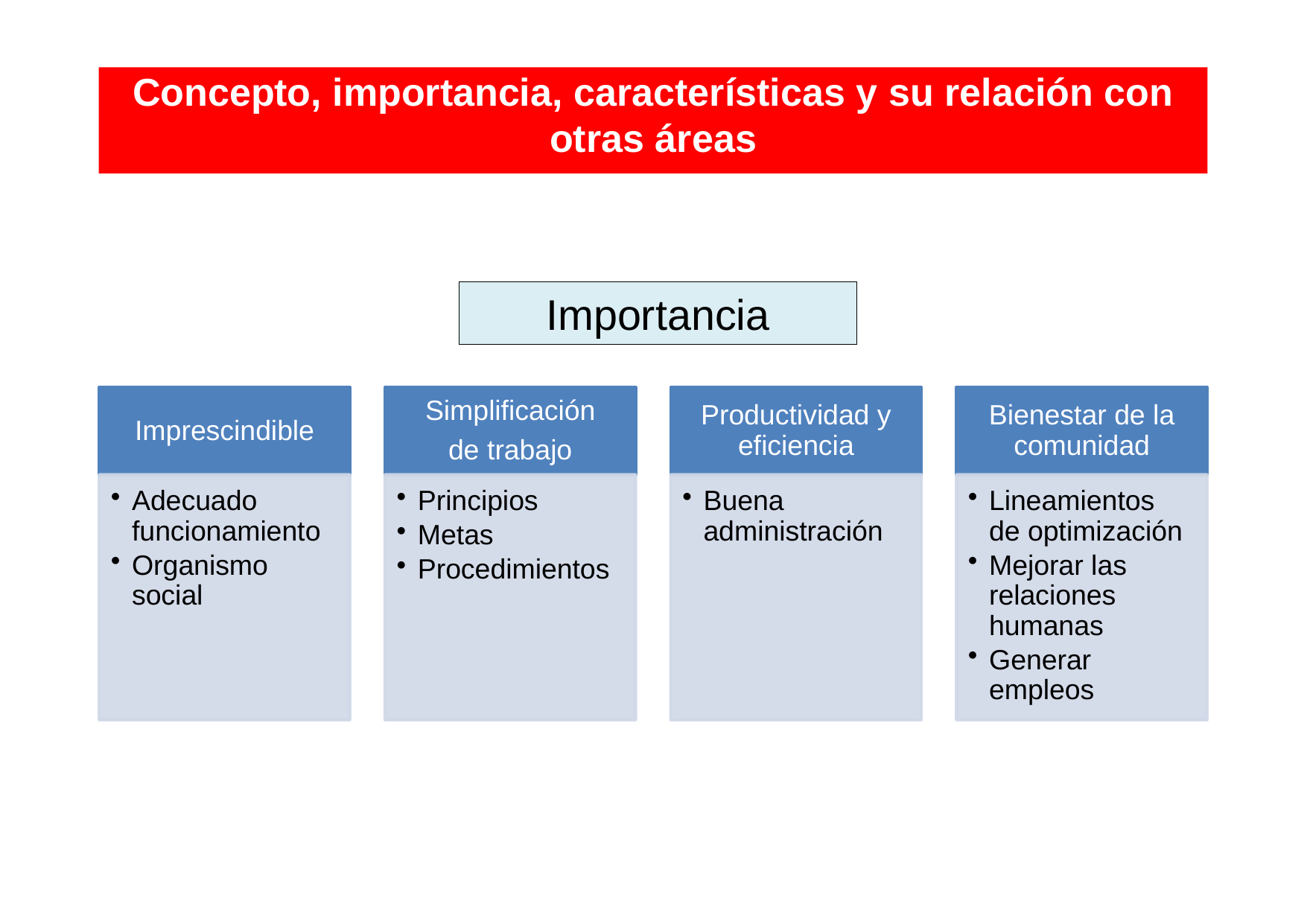

# Concepto, importancia, características y su relación con otras áreas

Imprescindible
Adecuado funcionamiento
Organismo social
Simplificación
de trabajo
Principios
Metas
Procedimientos
Productividad y eficiencia
Buena administración
Bienestar de la comunidad
Lineamientos de optimización
Mejorar las relaciones humanas
Generar empleos
Importancia